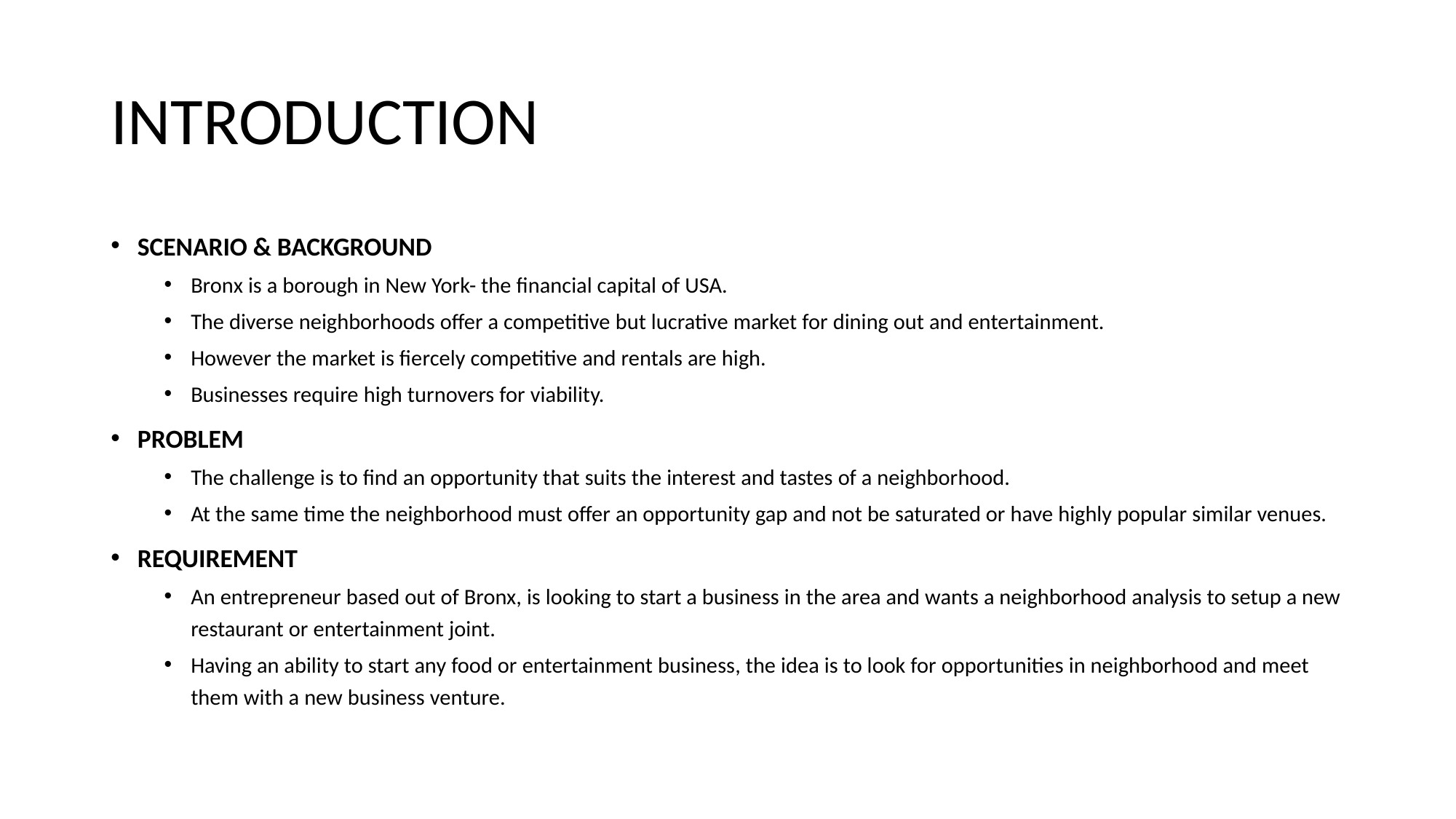

# INTRODUCTION
SCENARIO & BACKGROUND
Bronx is a borough in New York- the financial capital of USA.
The diverse neighborhoods offer a competitive but lucrative market for dining out and entertainment.
However the market is fiercely competitive and rentals are high.
Businesses require high turnovers for viability.
PROBLEM
The challenge is to find an opportunity that suits the interest and tastes of a neighborhood.
At the same time the neighborhood must offer an opportunity gap and not be saturated or have highly popular similar venues.
REQUIREMENT
An entrepreneur based out of Bronx, is looking to start a business in the area and wants a neighborhood analysis to setup a new restaurant or entertainment joint.
Having an ability to start any food or entertainment business, the idea is to look for opportunities in neighborhood and meet them with a new business venture.